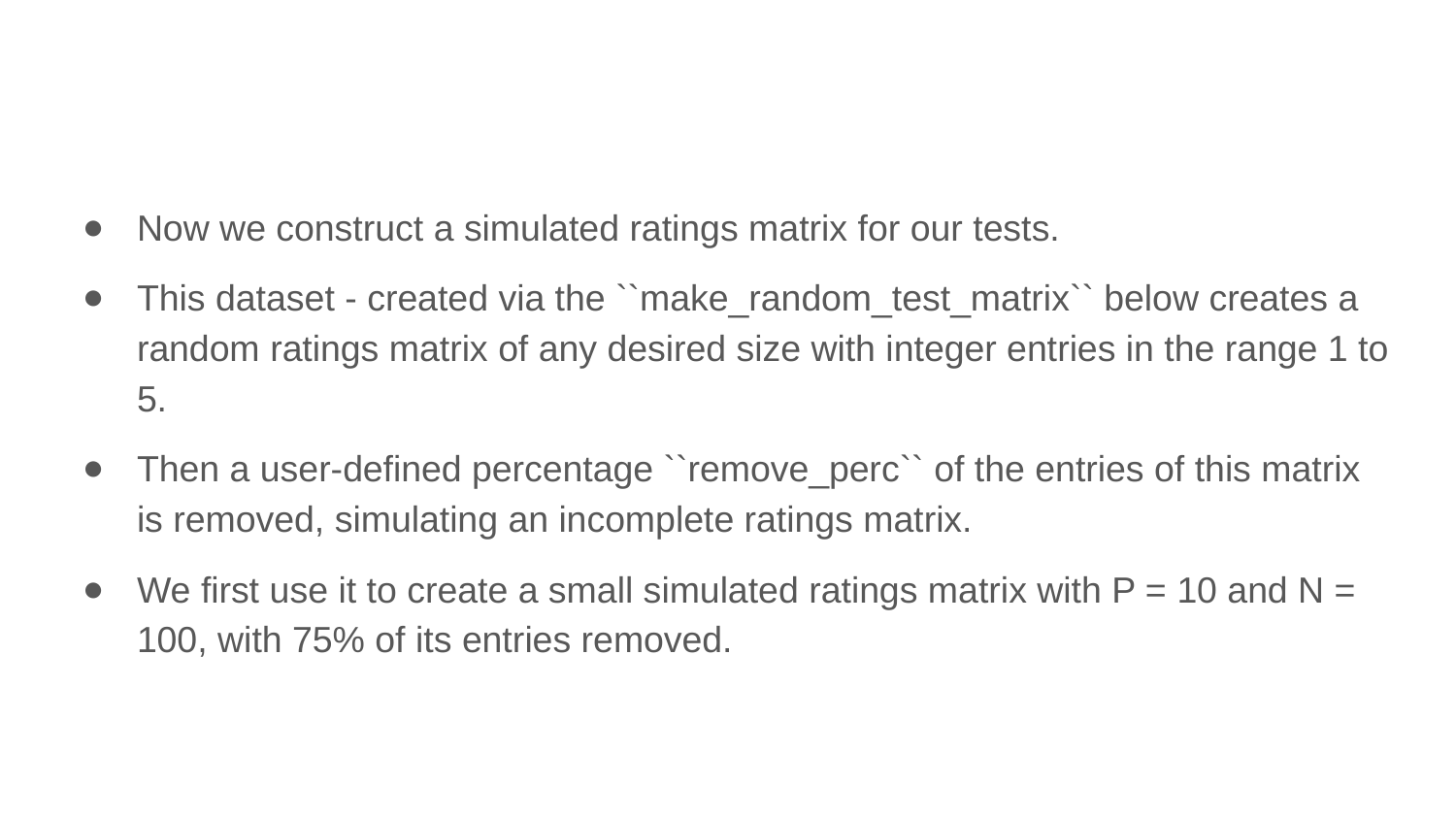

Now we construct a simulated ratings matrix for our tests.
This dataset - created via the ``make_random_test_matrix`` below creates a random ratings matrix of any desired size with integer entries in the range 1 to 5.
Then a user-defined percentage ``remove_perc`` of the entries of this matrix is removed, simulating an incomplete ratings matrix.
We first use it to create a small simulated ratings matrix with P = 10 and N = 100, with 75% of its entries removed.